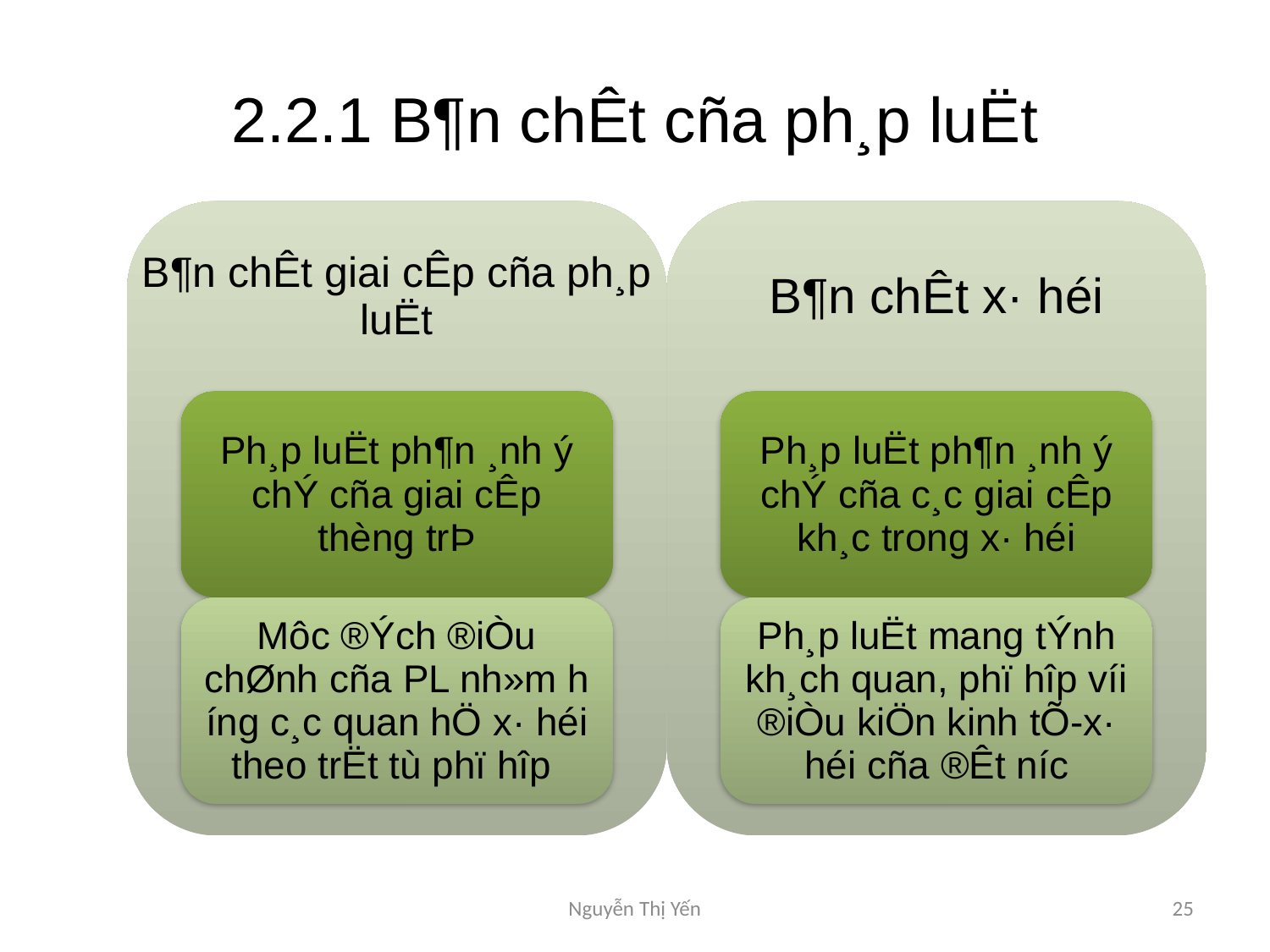

# 2.2.1 B¶n chÊt cña ph¸p luËt
B¶n chÊt giai cÊp cña ph¸p luËt
Ph¸p luËt ph¶n ¸nh ý chÝ cña giai cÊp thèng trÞ
Môc ®Ých ®iÒu chØnh cña PL nh»m h­íng c¸c quan hÖ x· héi theo trËt tù phï hîp
B¶n chÊt x· héi
Ph¸p luËt ph¶n ¸nh ý chÝ cña c¸c giai cÊp kh¸c trong x· héi
Ph¸p luËt mang tÝnh kh¸ch quan, phï hîp víi ®iÒu kiÖn kinh tÕ-x· héi cña ®Êt n­íc
Nguyễn Thị Yến
25